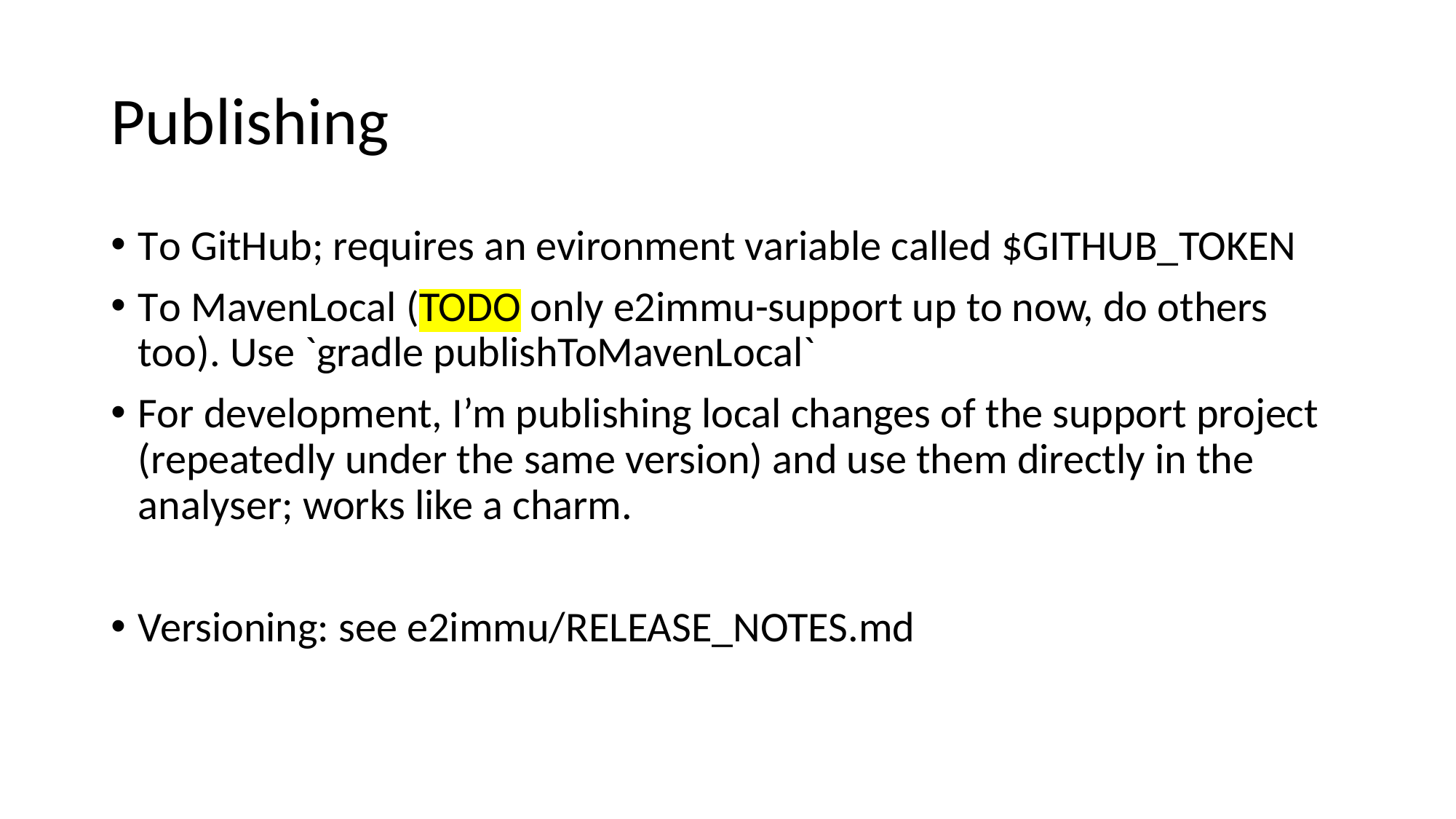

# Publishing
To GitHub; requires an evironment variable called $GITHUB_TOKEN
To MavenLocal (TODO only e2immu-support up to now, do others too). Use `gradle publishToMavenLocal`
For development, I’m publishing local changes of the support project (repeatedly under the same version) and use them directly in the analyser; works like a charm.

Versioning: see e2immu/RELEASE_NOTES.md